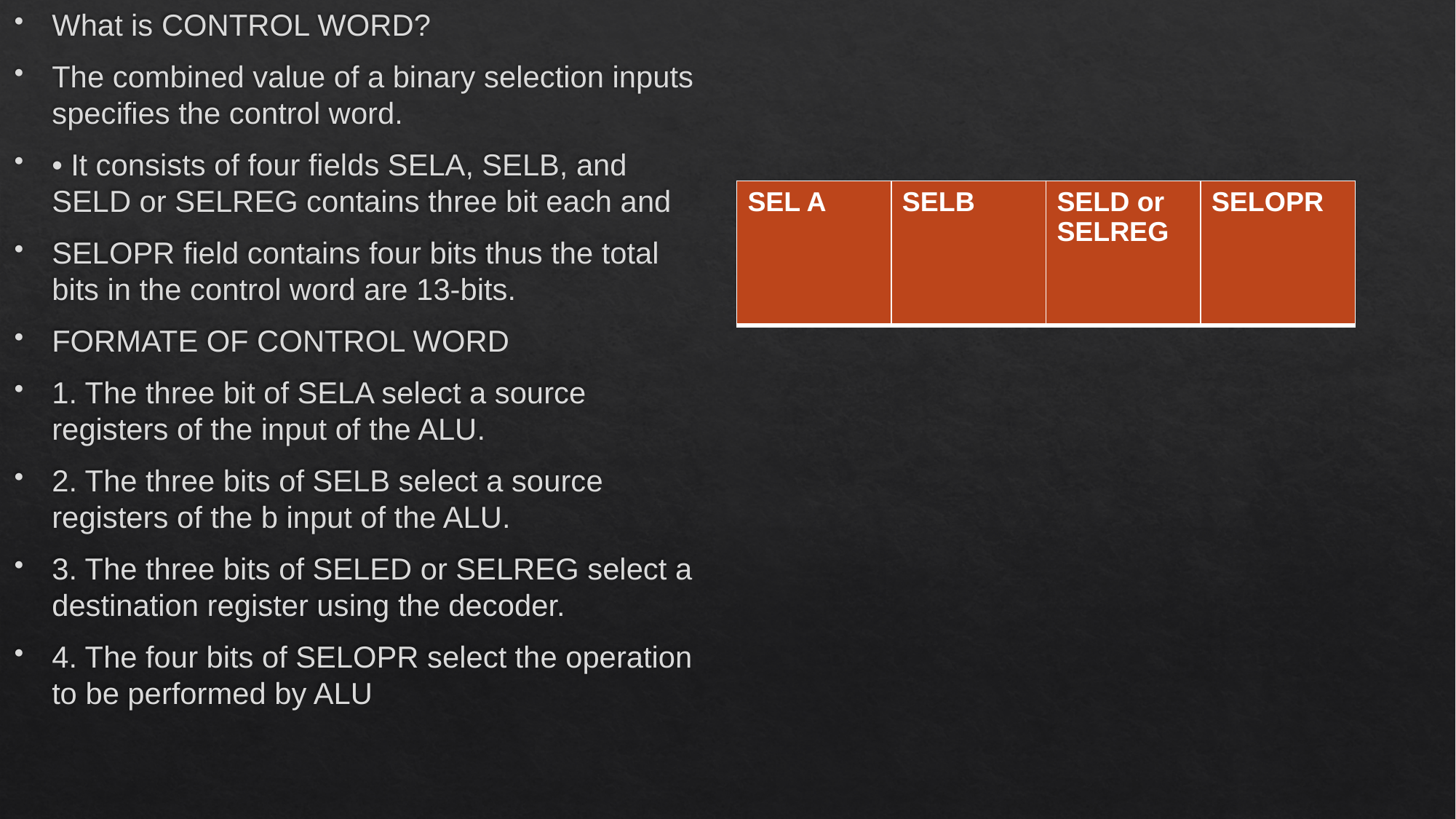

What is CONTROL WORD?
The combined value of a binary selection inputs specifies the control word.
• It consists of four fields SELA, SELB, and SELD or SELREG contains three bit each and
SELOPR field contains four bits thus the total bits in the control word are 13-bits.
FORMATE OF CONTROL WORD
1. The three bit of SELA select a source registers of the input of the ALU.
2. The three bits of SELB select a source registers of the b input of the ALU.
3. The three bits of SELED or SELREG select a destination register using the decoder.
4. The four bits of SELOPR select the operation to be performed by ALU
| SEL A | SELB | SELD or SELREG | SELOPR |
| --- | --- | --- | --- |